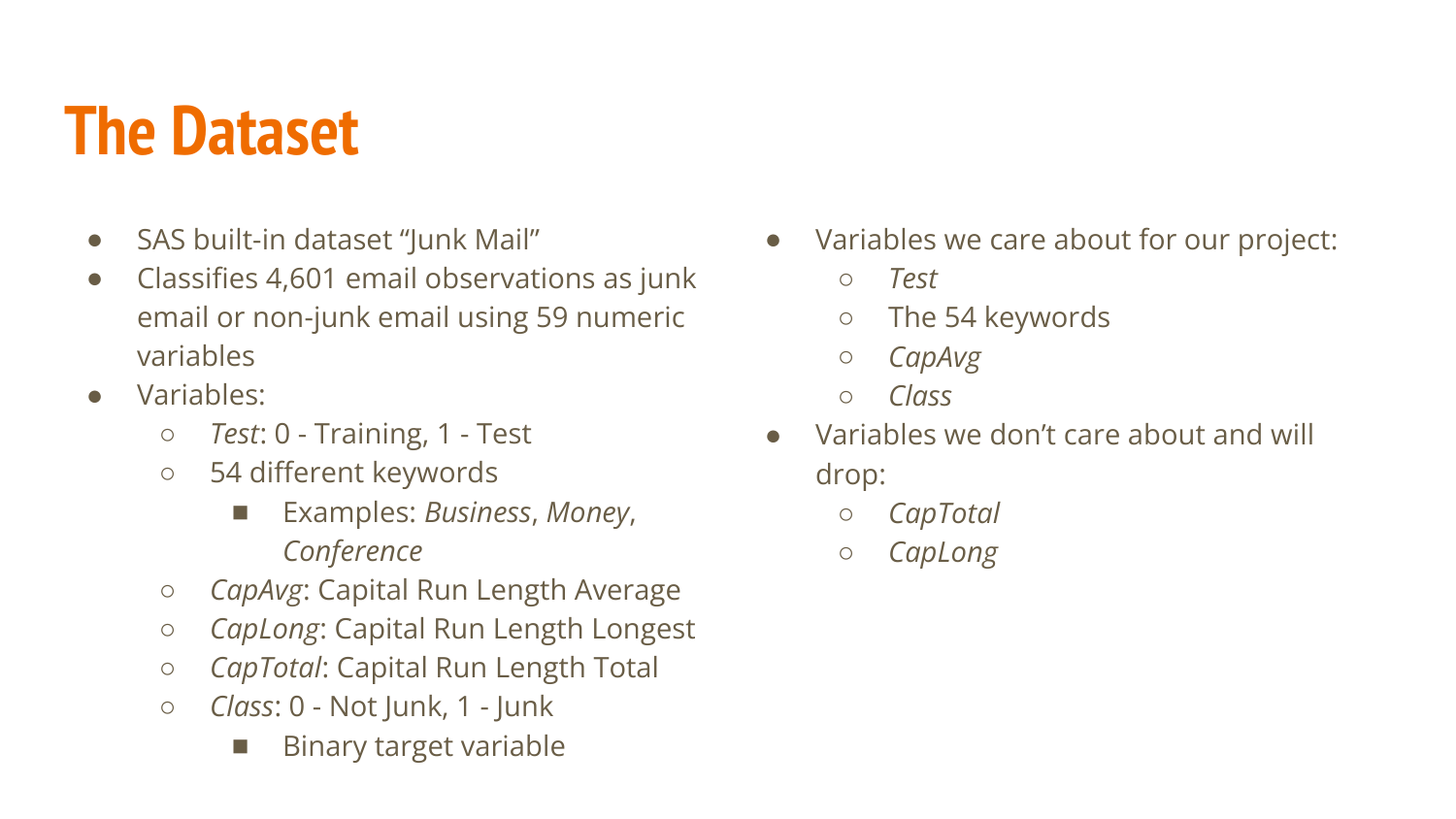

# The Dataset
SAS built-in dataset “Junk Mail”
Classifies 4,601 email observations as junk email or non-junk email using 59 numeric variables
Variables:
Test: 0 - Training, 1 - Test
54 different keywords
Examples: Business, Money, Conference
CapAvg: Capital Run Length Average
CapLong: Capital Run Length Longest
CapTotal: Capital Run Length Total
Class: 0 - Not Junk, 1 - Junk
Binary target variable
Variables we care about for our project:
Test
The 54 keywords
CapAvg
Class
Variables we don’t care about and will drop:
CapTotal
CapLong